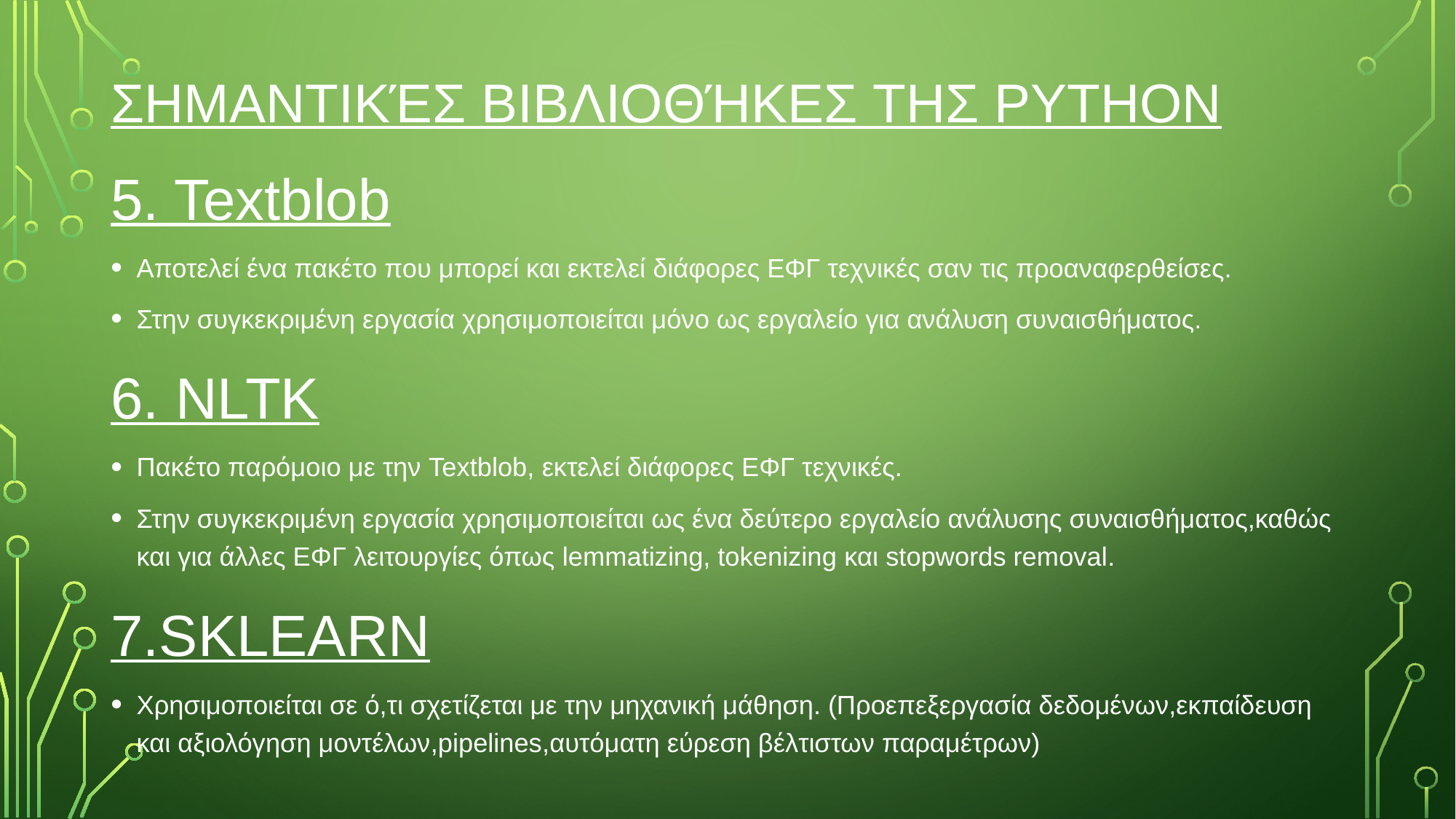

# Σημαντικές Βιβλιοθήκες τησ python
5. Textblob
Αποτελεί ένα πακέτο που μπορεί και εκτελεί διάφορες ΕΦΓ τεχνικές σαν τις προαναφερθείσες.
Στην συγκεκριμένη εργασία χρησιμοποιείται μόνο ως εργαλείο για ανάλυση συναισθήματος.
6. NLTK
Πακέτο παρόμοιο με την Textblob, εκτελεί διάφορες ΕΦΓ τεχνικές.
Στην συγκεκριμένη εργασία χρησιμοποιείται ως ένα δεύτερο εργαλείο ανάλυσης συναισθήματος,καθώς και για άλλες ΕΦΓ λειτουργίες όπως lemmatizing, tokenizing και stopwords removal.
7.SKLEARN
Χρησιμοποιείται σε ό,τι σχετίζεται με την μηχανική μάθηση. (Προεπεξεργασία δεδομένων,εκπαίδευση και αξιολόγηση μοντέλων,pipelines,αυτόματη εύρεση βέλτιστων παραμέτρων)